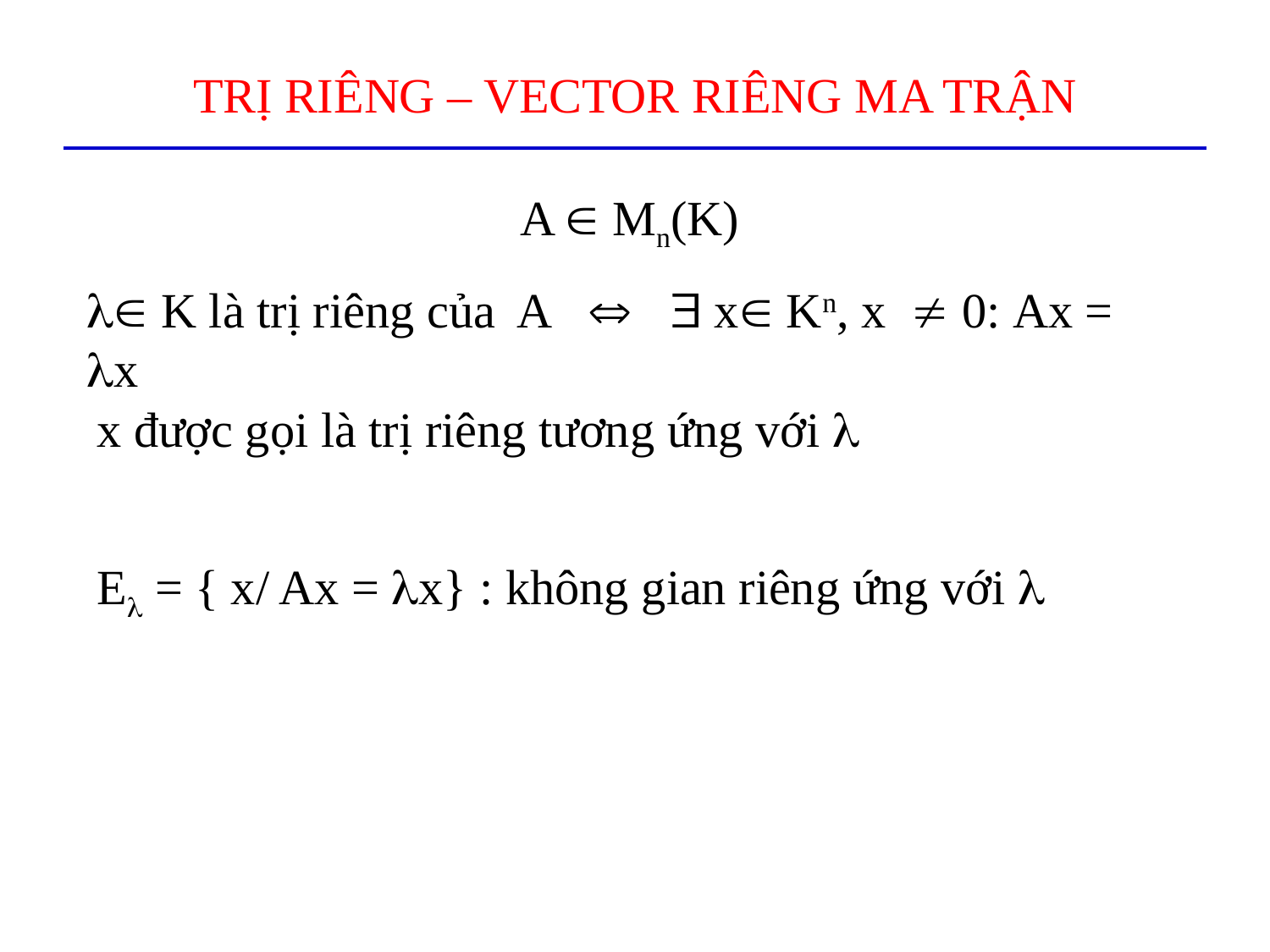

# TRỊ RIÊNG – VECTOR RIÊNG MA TRẬN
A ∈ Mn(K)
λ∈ K là trị riêng của  A  ⇔  ∃ x∈ Kn, x ≠ 0: Ax = λx
x được gọi là trị riêng tương ứng với λ
Eλ = { x/ Ax = λx} : không gian riêng ứng với λ